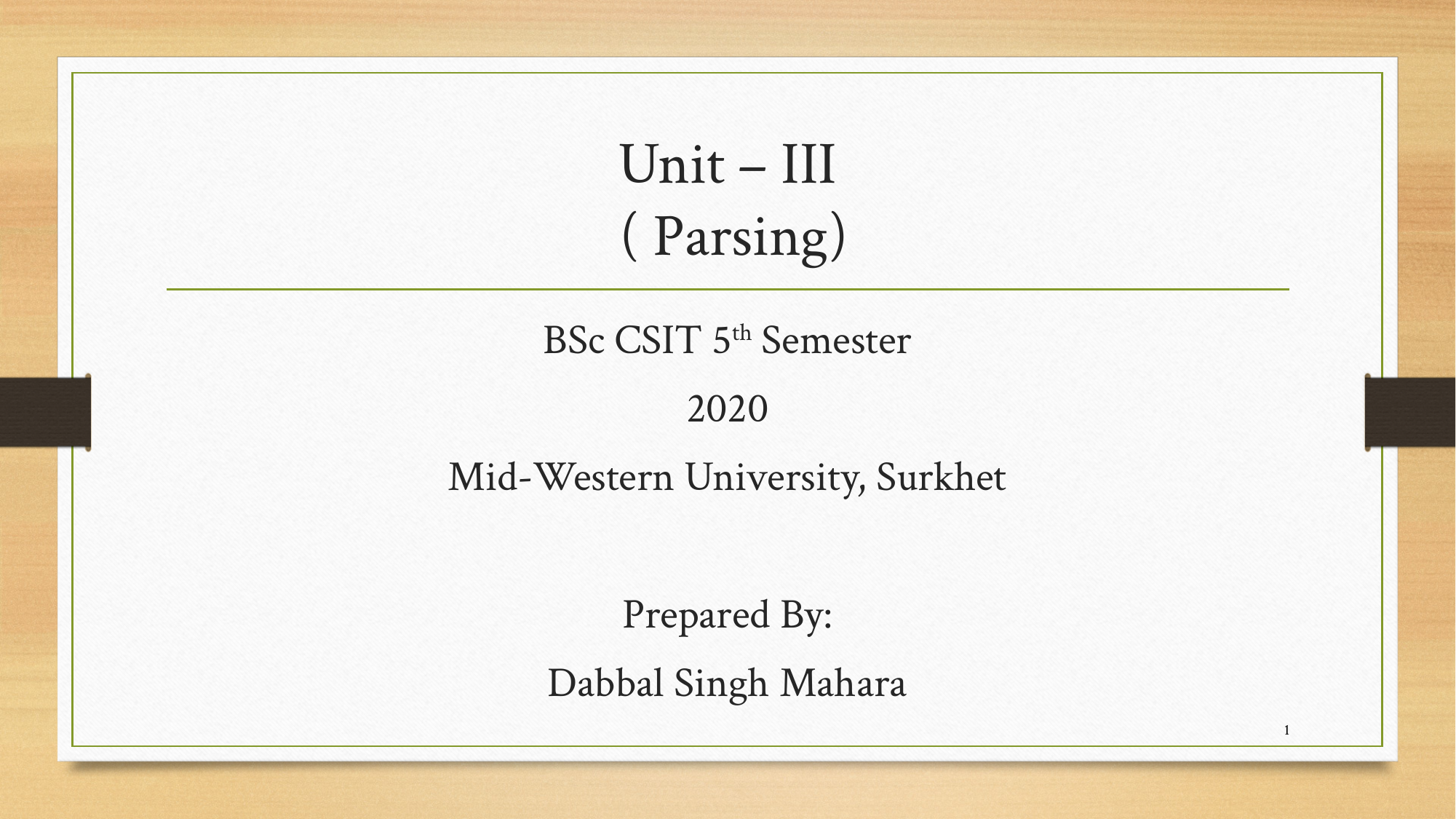

# Unit – III ( Parsing)
BSc CSIT 5th Semester
2020
Mid-Western University, Surkhet

Prepared By:
Dabbal Singh Mahara
1